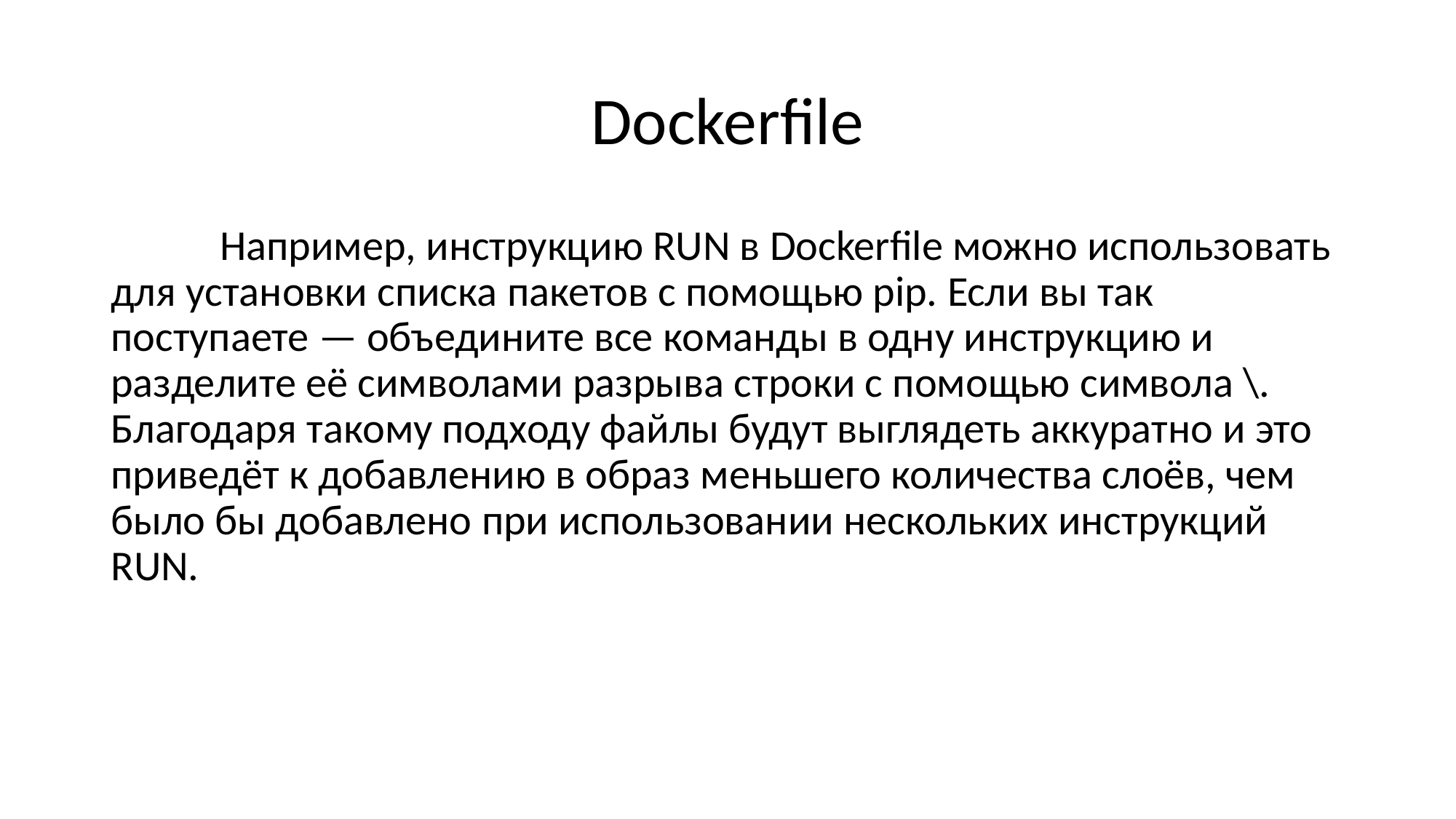

# Dockerfile
	Например, инструкцию RUN в Dockerfile можно использовать для установки списка пакетов с помощью pip. Если вы так поступаете — объедините все команды в одну инструкцию и разделите её символами разрыва строки с помощью символа \. Благодаря такому подходу файлы будут выглядеть аккуратно и это приведёт к добавлению в образ меньшего количества слоёв, чем было бы добавлено при использовании нескольких инструкций RUN.